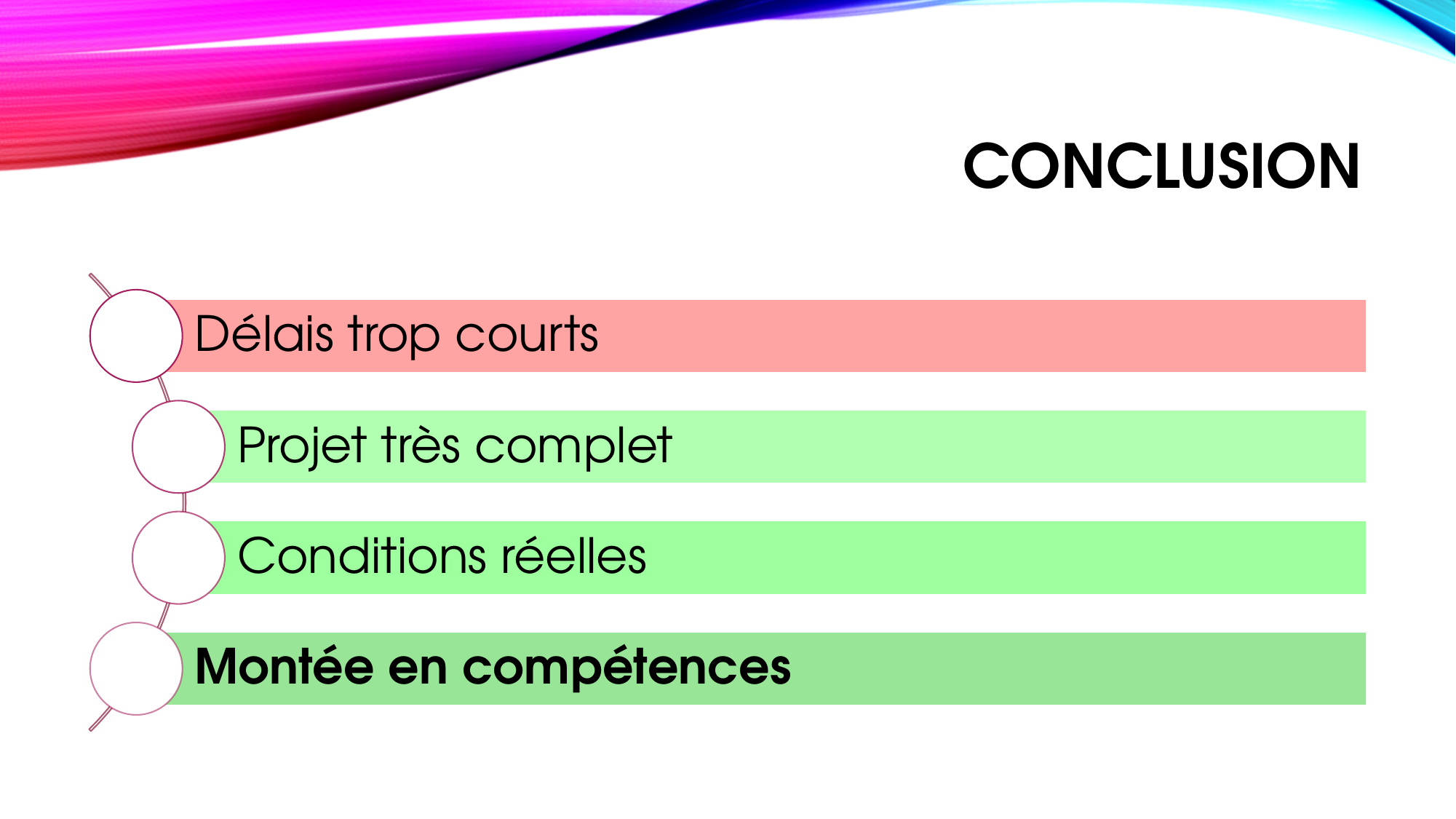

# Conclusion
Délais trop courts
Projet très complet
Conditions réelles
Montée en compétences